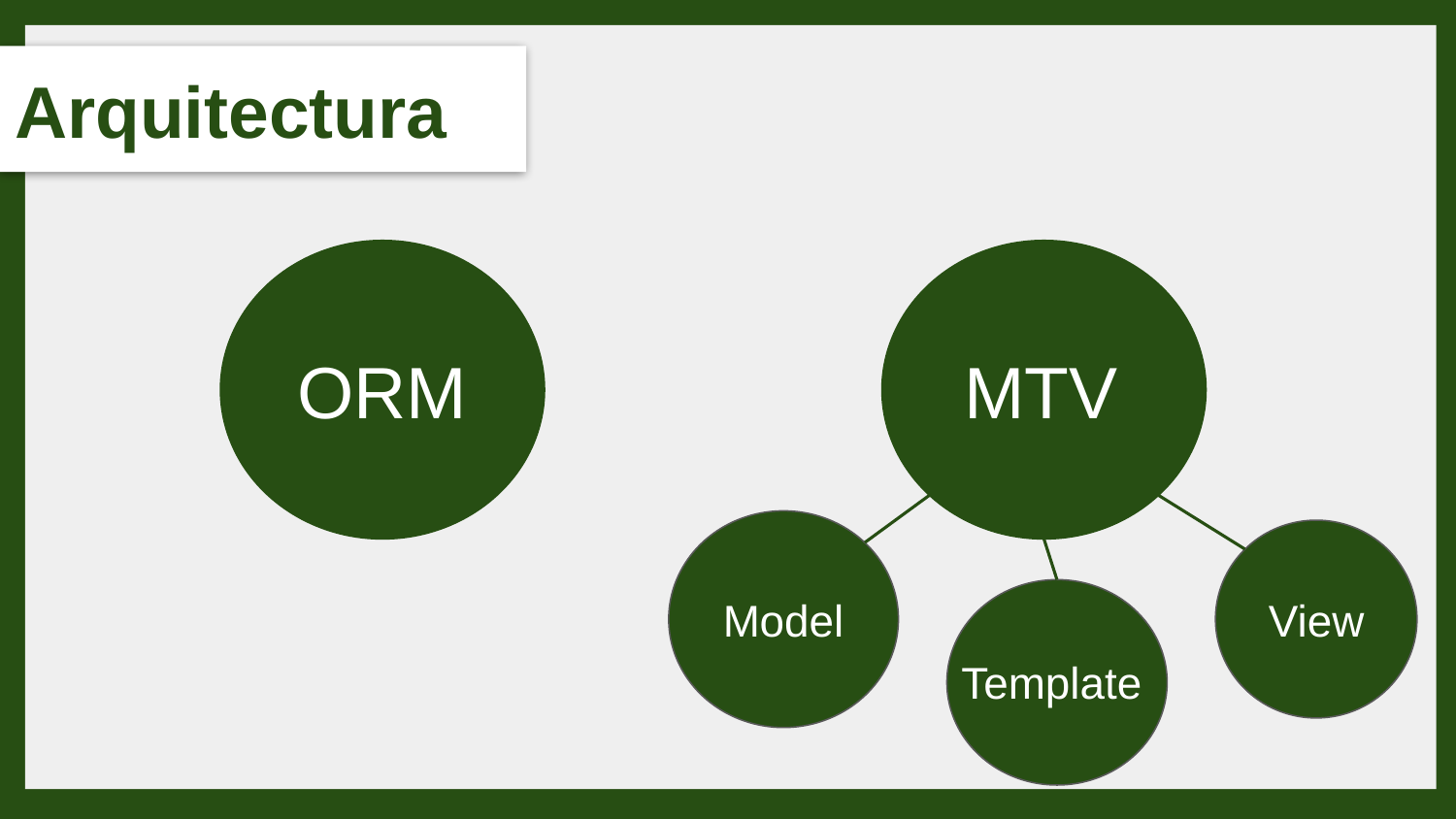

# Arquitectura
ORM
 MTV
Model
View

Template